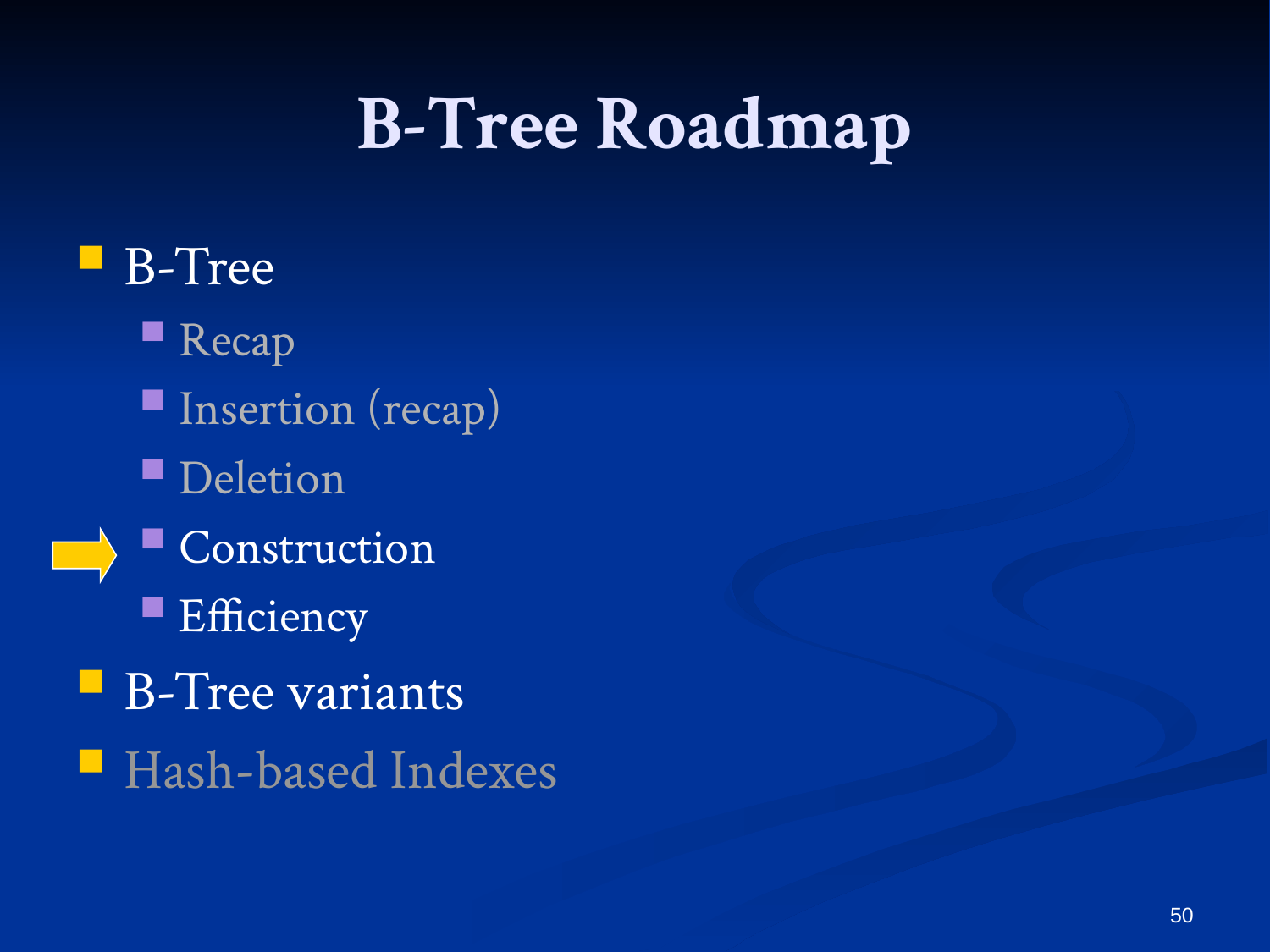

# B-Tree Roadmap
B-Tree
Recap
Insertion (recap)
Deletion
Construction
Efficiency
B-Tree variants
Hash-based Indexes

50